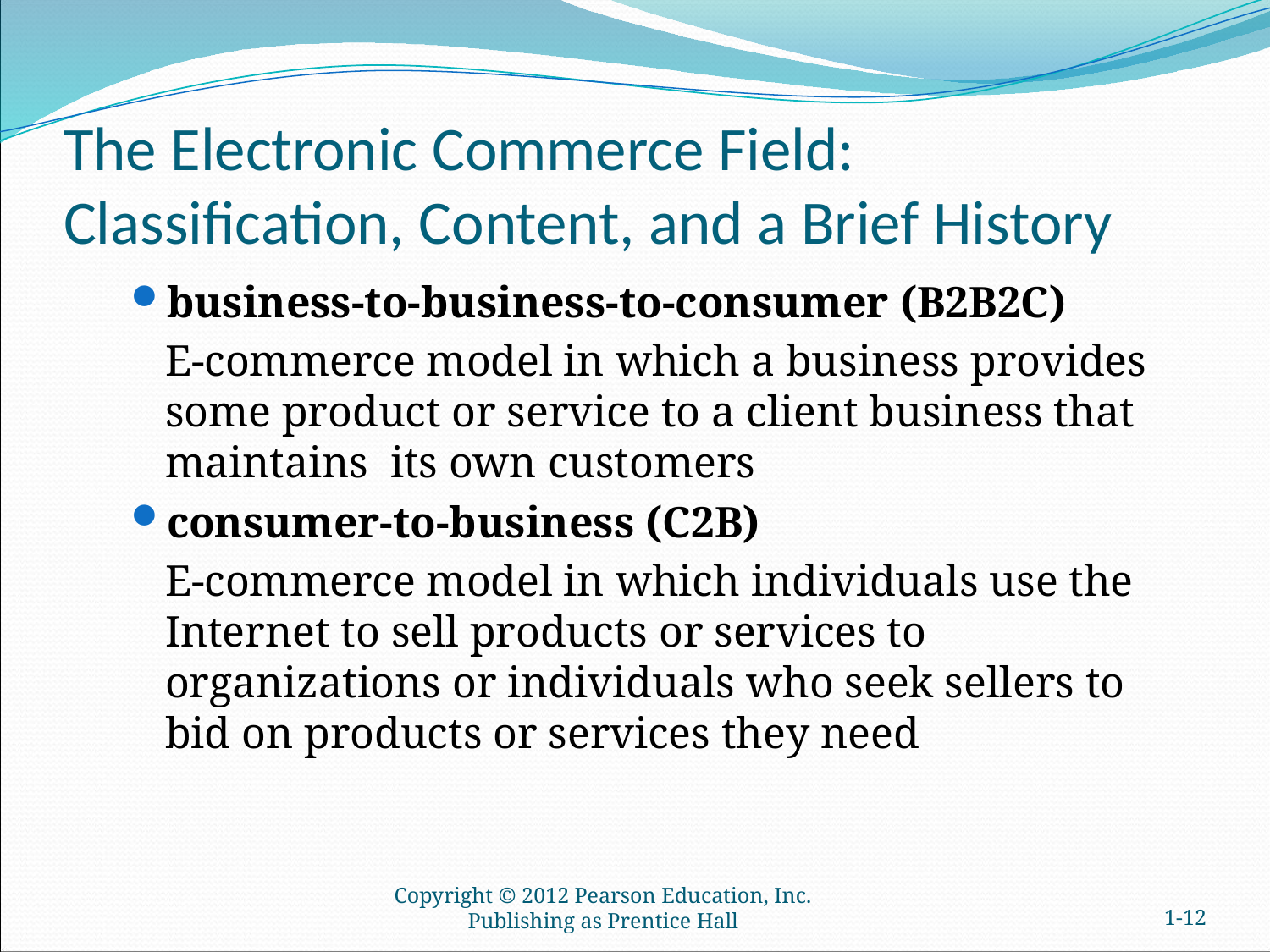

# The Electronic Commerce Field: Classification, Content, and a Brief History
business-to-business-to-consumer (B2B2C)
	E-commerce model in which a business provides some product or service to a client business that maintains  its own customers
consumer-to-business (C2B)
	E-commerce model in which individuals use the Internet to sell products or services to organizations or individuals who seek sellers to bid on products or services they need
Copyright © 2012 Pearson Education, Inc. Publishing as Prentice Hall
1-12